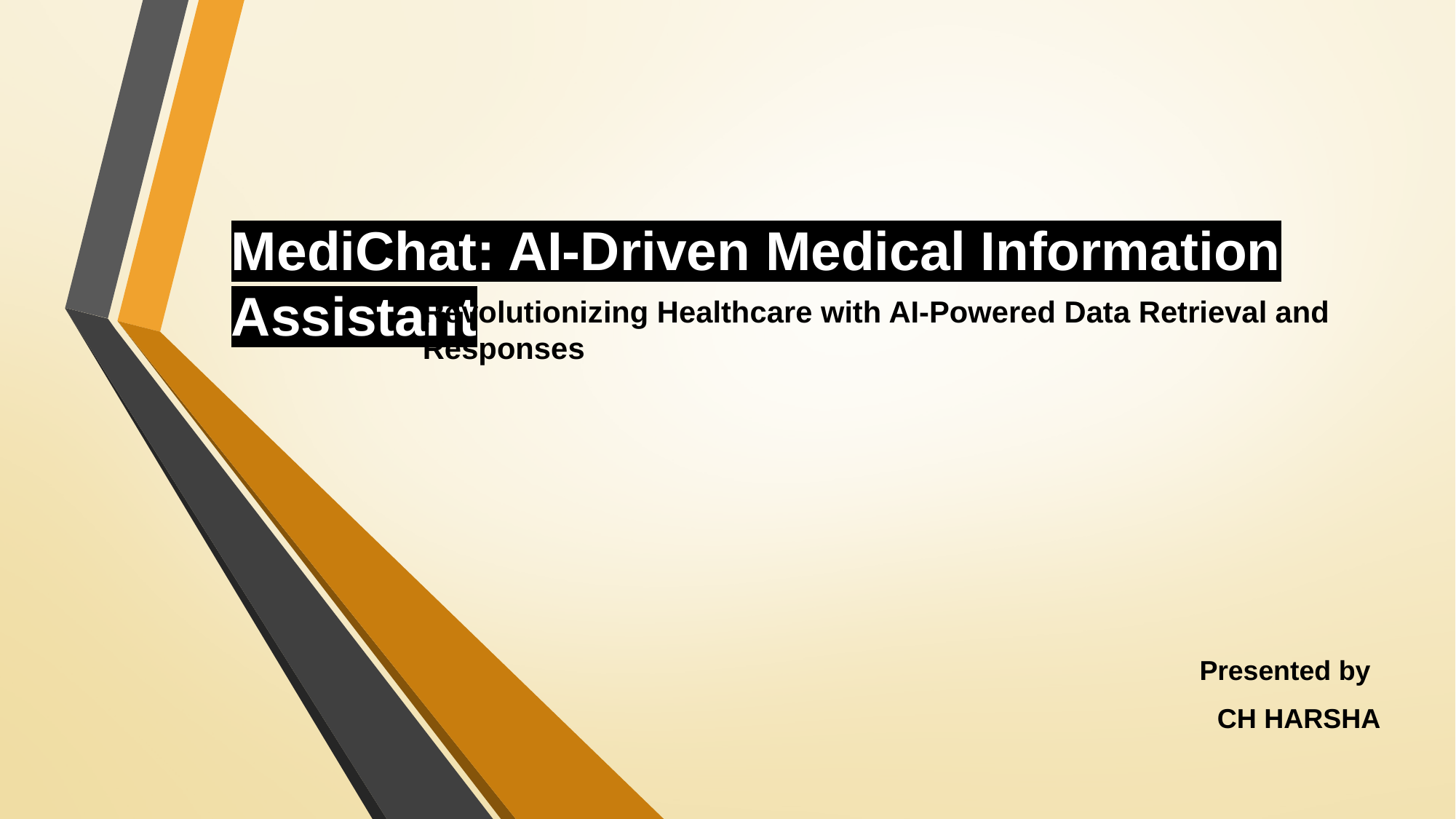

MediChat: AI-Driven Medical Information Assistant
Revolutionizing Healthcare with AI-Powered Data Retrieval and Responses
Presented by
CH HARSHA